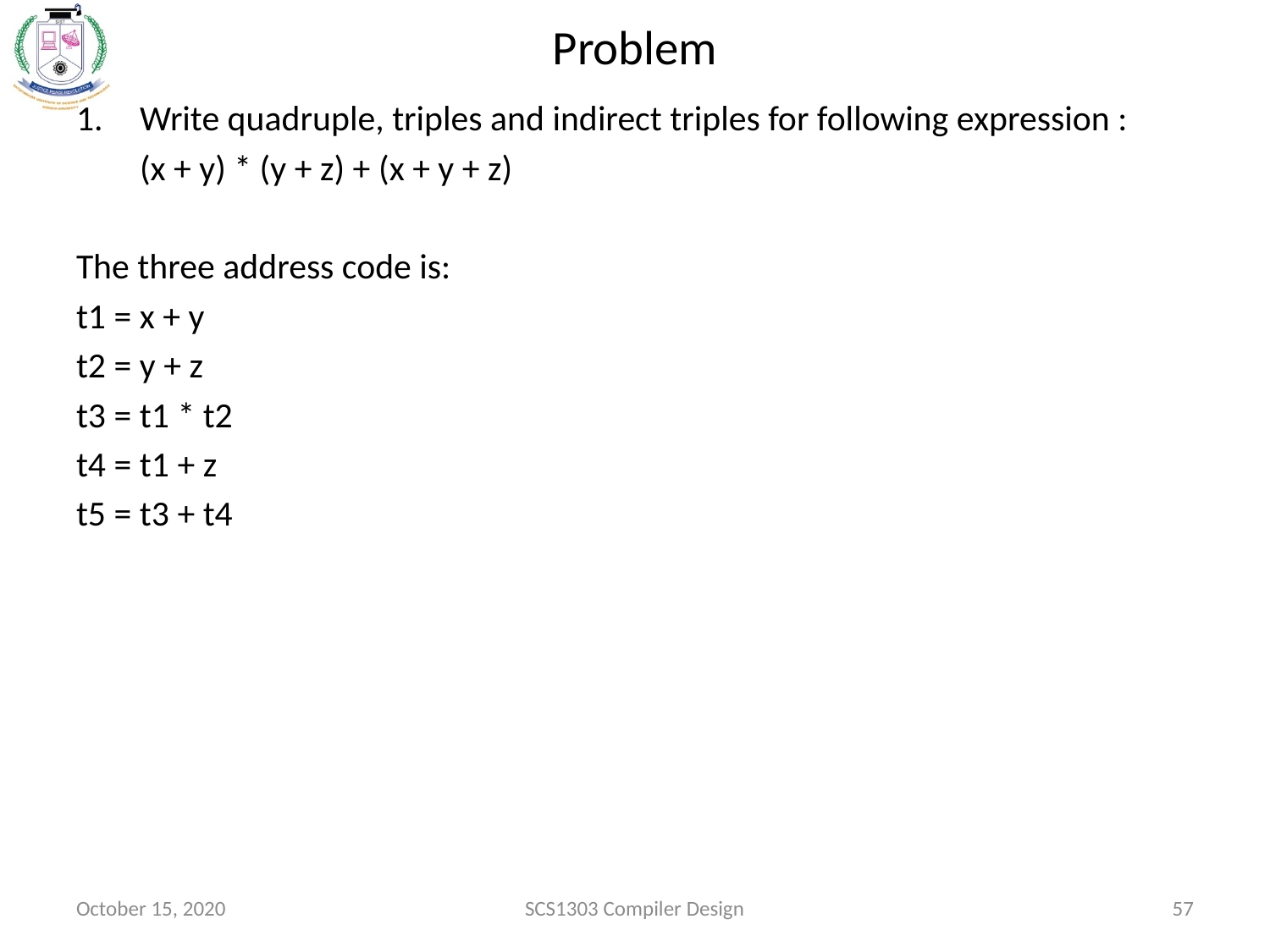

# Problem
Write quadruple, triples and indirect triples for following expression :
	(x + y) * (y + z) + (x + y + z)

The three address code is:
t1 = x + y
t2 = y + z
t3 = t1 * t2
t4 = t1 + z
t5 = t3 + t4
October 15, 2020
SCS1303 Compiler Design
57